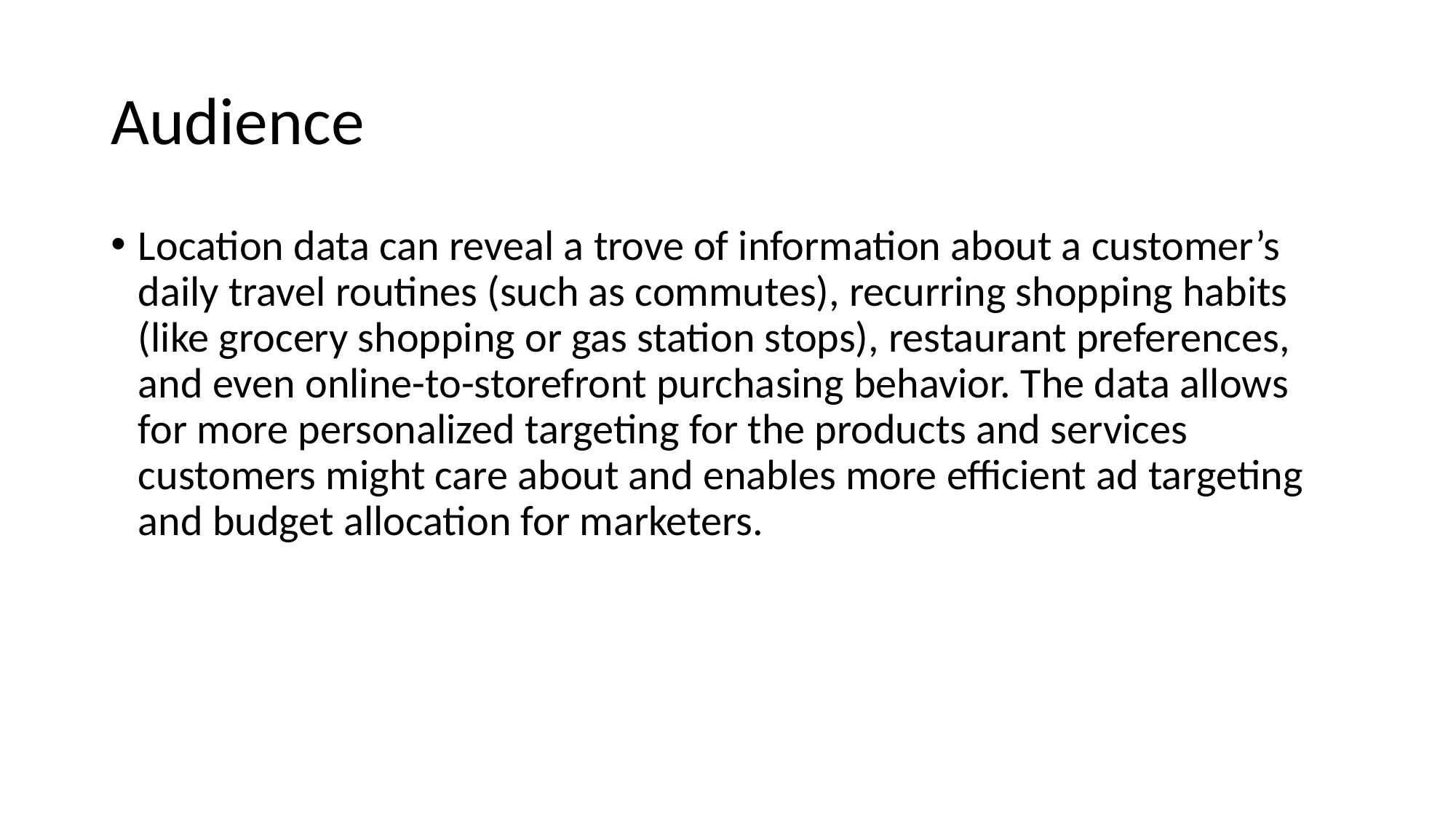

# Audience
Location data can reveal a trove of information about a customer’s daily travel routines (such as commutes), recurring shopping habits (like grocery shopping or gas station stops), restaurant preferences, and even online-to-storefront purchasing behavior. The data allows for more personalized targeting for the products and services customers might care about and enables more efficient ad targeting and budget allocation for marketers.